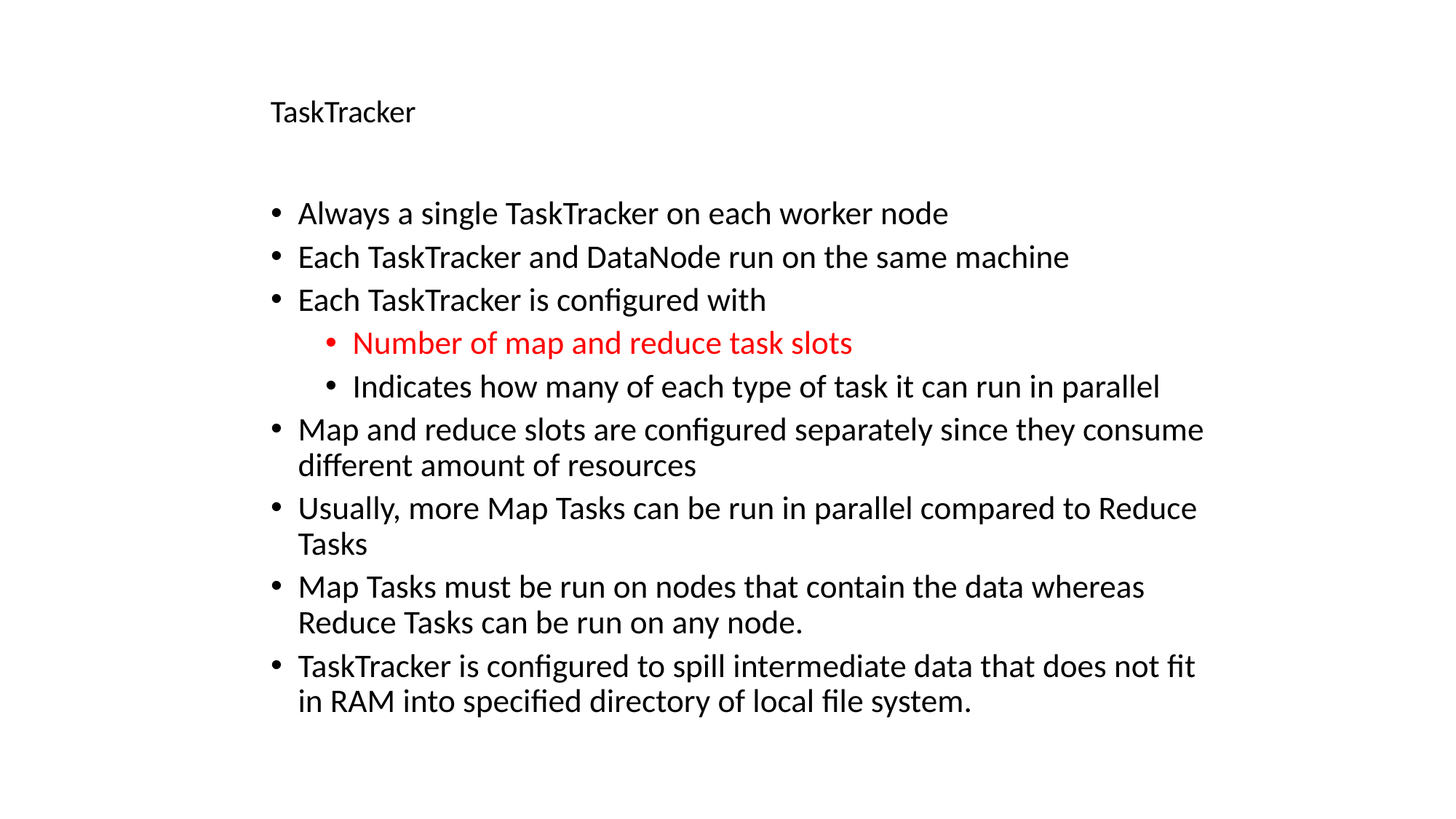

# TaskTracker
Always a single TaskTracker on each worker node
Each TaskTracker and DataNode run on the same machine
Each TaskTracker is configured with
Number of map and reduce task slots
Indicates how many of each type of task it can run in parallel
Map and reduce slots are configured separately since they consume different amount of resources
Usually, more Map Tasks can be run in parallel compared to Reduce Tasks
Map Tasks must be run on nodes that contain the data whereas Reduce Tasks can be run on any node.
TaskTracker is configured to spill intermediate data that does not fit in RAM into specified directory of local file system.